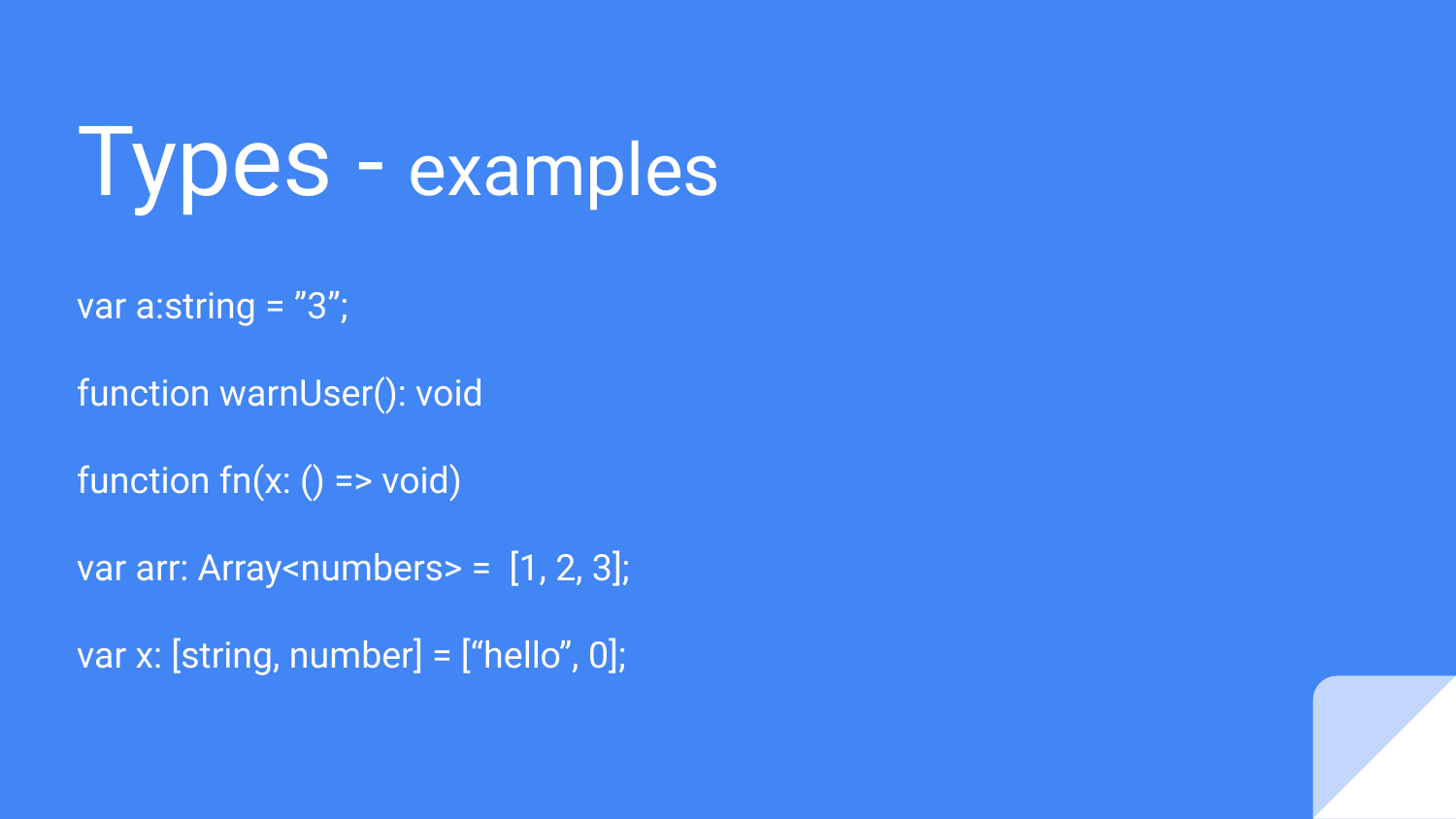

# Types - examples
var a:string = ”3”;

function warnUser(): void

function fn(x: () => void)

var arr: Array<numbers> =  [1, 2, 3];

var x: [string, number] = [“hello”, 0];